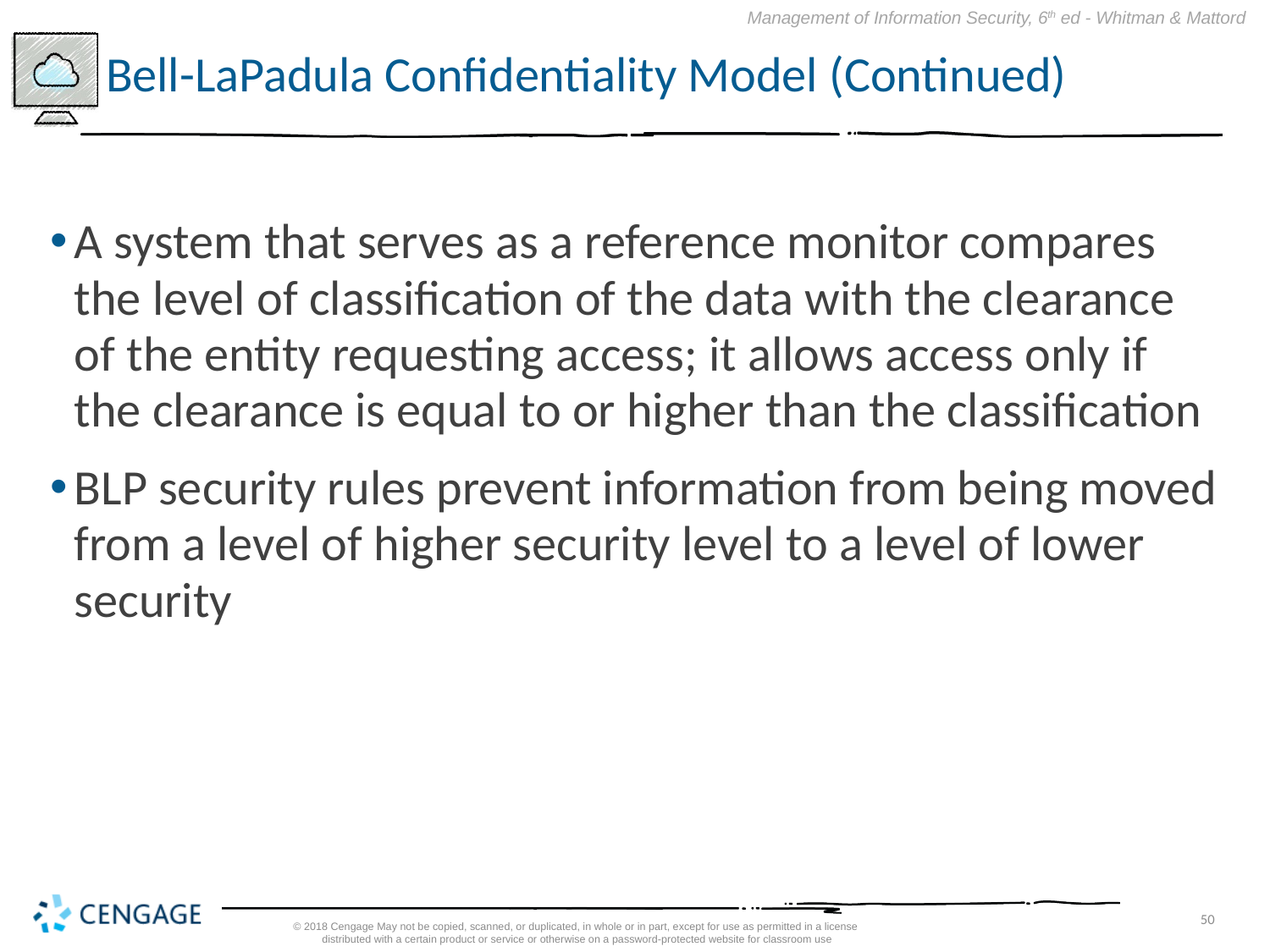

# Bell-LaPadula Confidentiality Model (Continued)
A system that serves as a reference monitor compares the level of classification of the data with the clearance of the entity requesting access; it allows access only if the clearance is equal to or higher than the classification
BLP security rules prevent information from being moved from a level of higher security level to a level of lower security